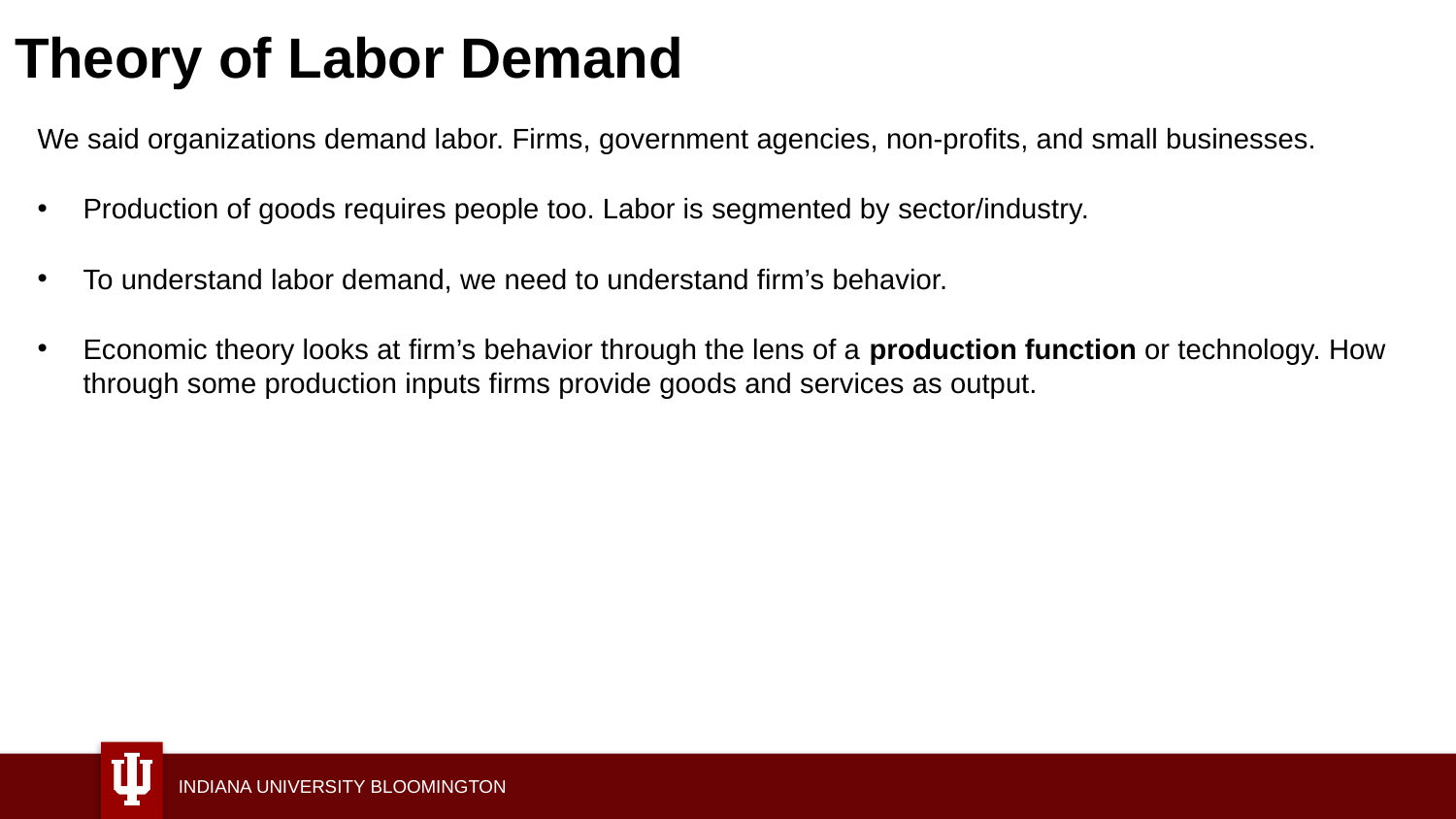

# Theory of Labor Demand
We said organizations demand labor. Firms, government agencies, non-profits, and small businesses.
Production of goods requires people too. Labor is segmented by sector/industry.
To understand labor demand, we need to understand firm’s behavior.
Economic theory looks at firm’s behavior through the lens of a production function or technology. How through some production inputs firms provide goods and services as output.